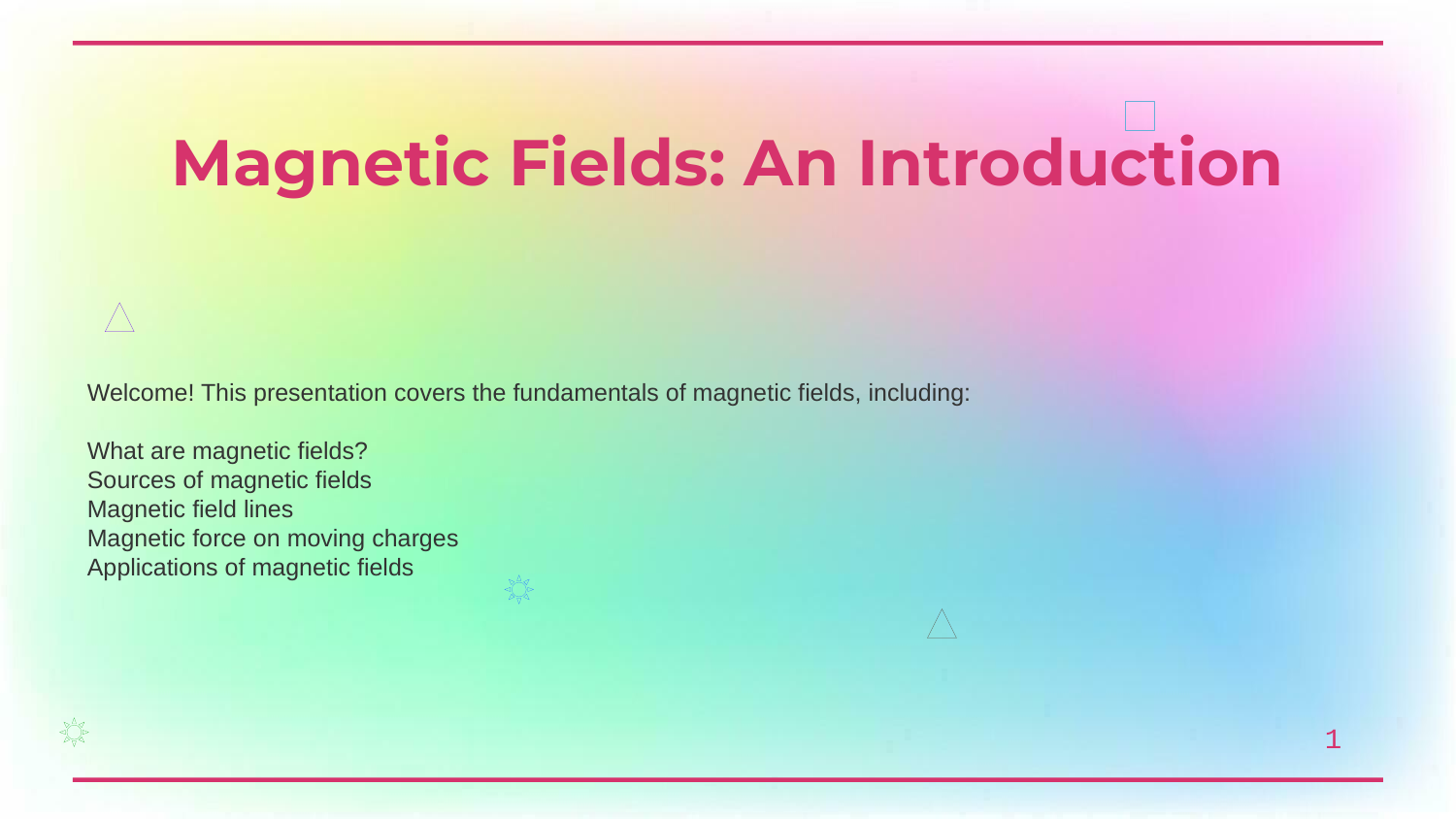

Magnetic Fields: An Introduction

Welcome! This presentation covers the fundamentals of magnetic fields, including:

What are magnetic fields?
Sources of magnetic fields
Magnetic field lines
Magnetic force on moving charges
Applications of magnetic fields

1